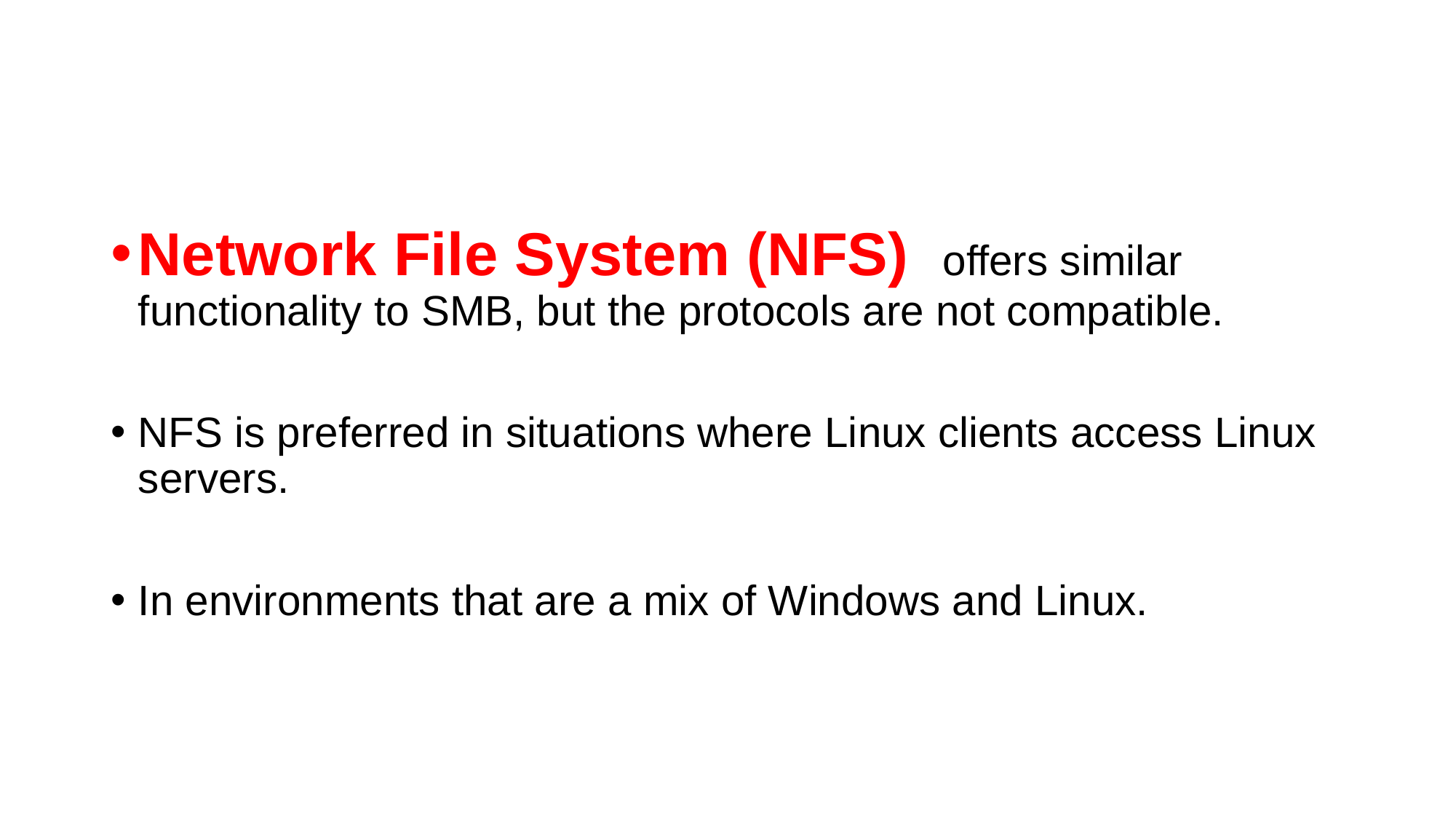

#
Network File System (NFS)  offers similar functionality to SMB, but the protocols are not compatible.

NFS is preferred in situations where Linux clients access Linux servers.

In environments that are a mix of Windows and Linux.